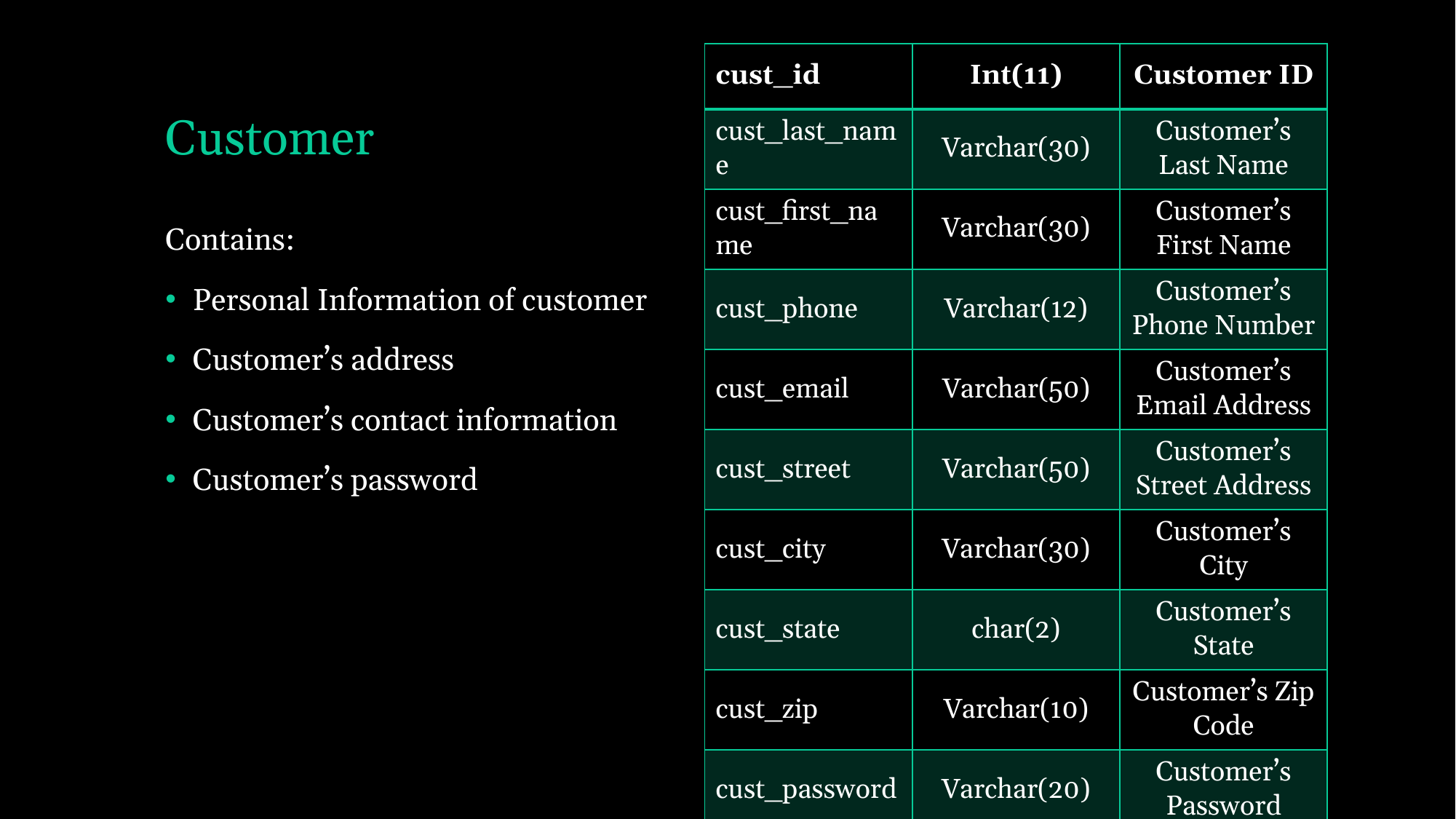

# Customer
| cust\_id | Int(11) | Customer ID |
| --- | --- | --- |
| cust\_last\_name | Varchar(30) | Customer’s Last Name |
| cust\_first\_name | Varchar(30) | Customer’s First Name |
| cust\_phone | Varchar(12) | Customer’s Phone Number |
| cust\_email | Varchar(50) | Customer’s Email Address |
| cust\_street | Varchar(50) | Customer’s Street Address |
| cust\_city | Varchar(30) | Customer’s City |
| cust\_state | char(2) | Customer’s State |
| cust\_zip | Varchar(10) | Customer’s Zip Code |
| cust\_password | Varchar(20) | Customer’s Password |
Contains:
Personal Information of customer
Customer’s address
Customer’s contact information
Customer’s password